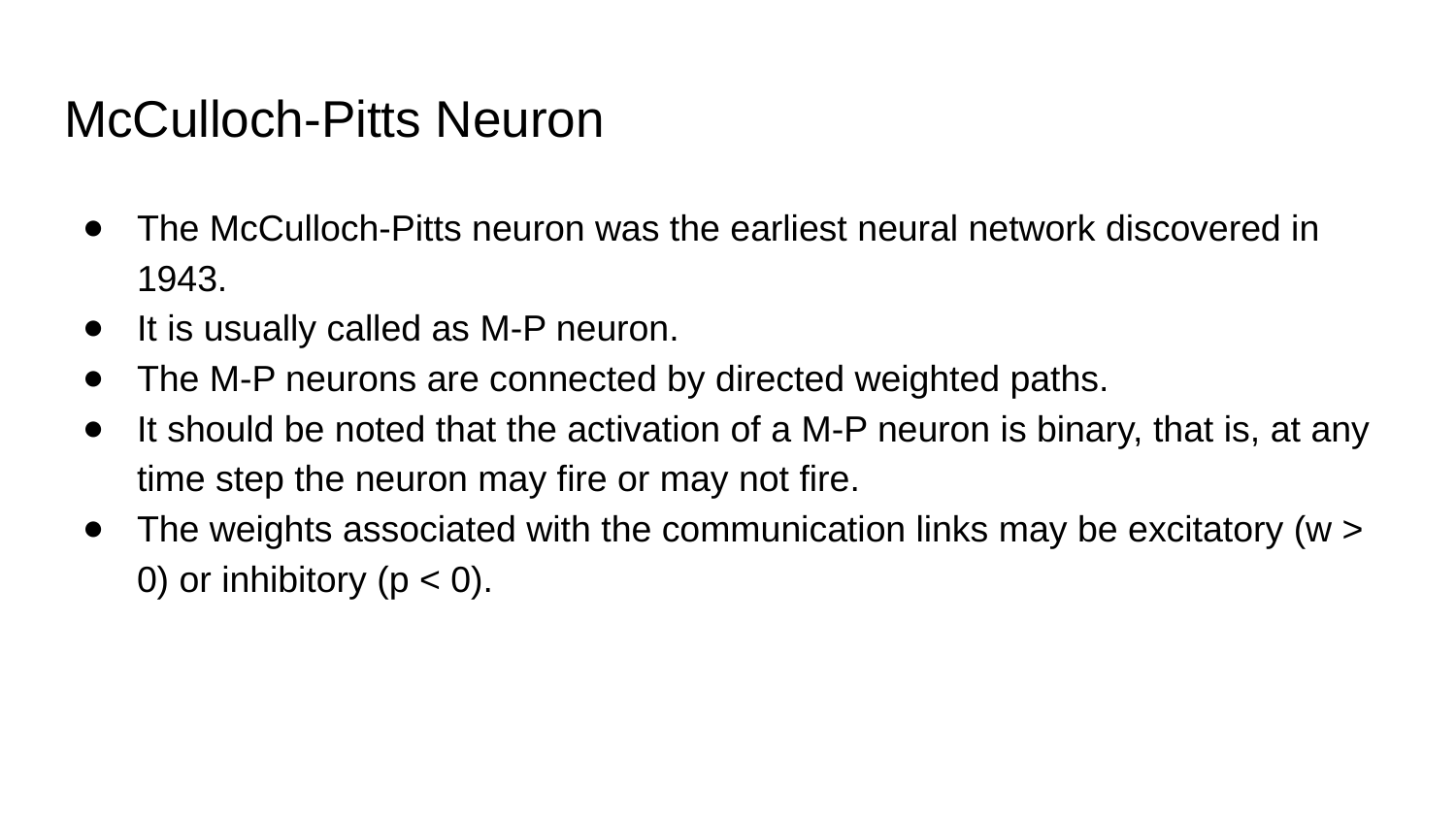

# McCulloch-Pitts Neuron
The McCulloch-Pitts neuron was the earliest neural network discovered in 1943.
It is usually called as M-P neuron.
The M-P neurons are connected by directed weighted paths.
It should be noted that the activation of a M-P neuron is binary, that is, at any time step the neuron may fire or may not fire.
The weights associated with the communication links may be excitatory (w > 0) or inhibitory (p < 0).